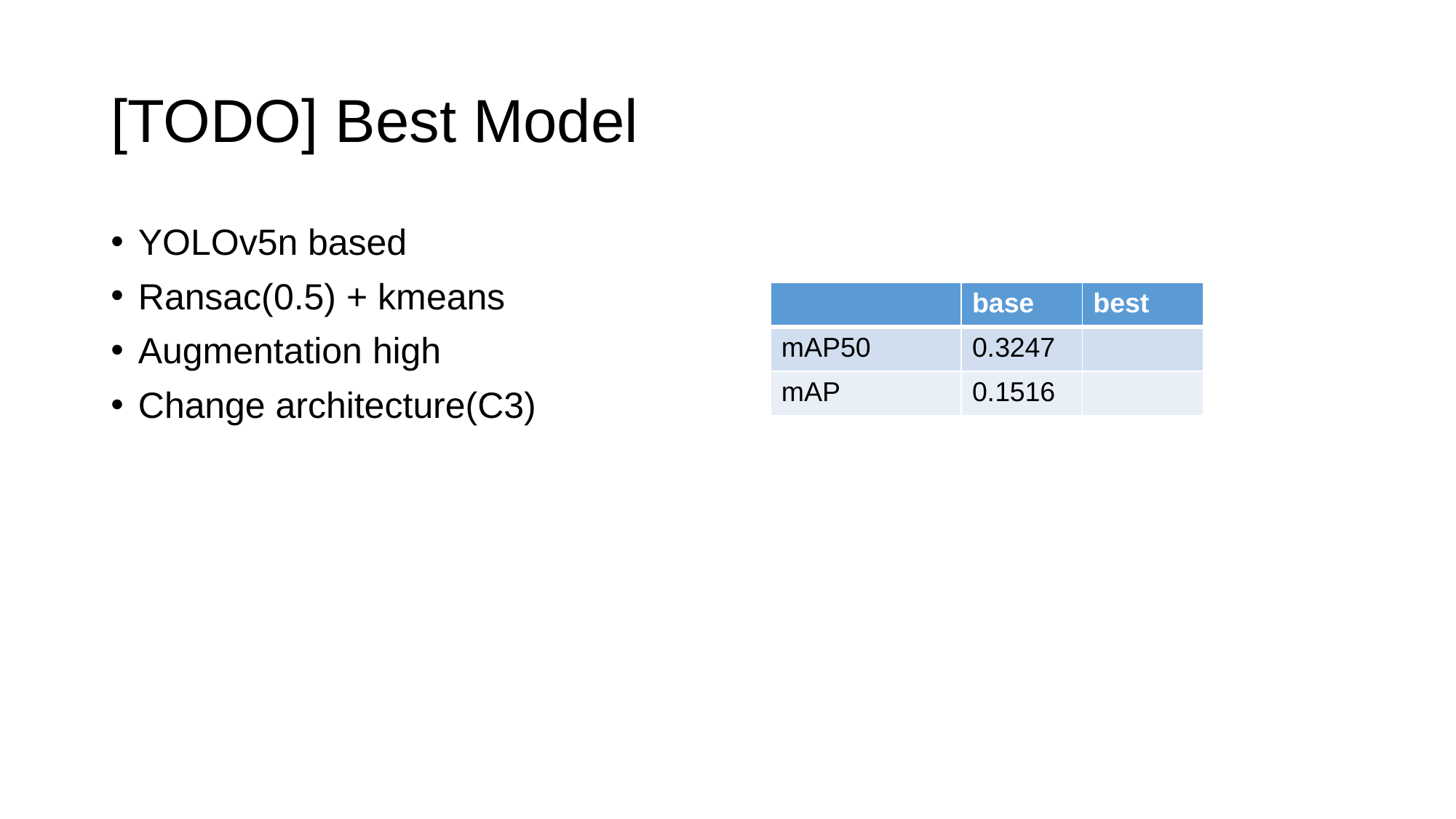

# [TODO] Best Model
YOLOv5n based
Ransac(0.5) + kmeans
Augmentation high
Change architecture(C3)

|  | base | best |
| --- | --- | --- |
| mAP50 | 0.3247 |  |
| mAP | 0.1516 |  |